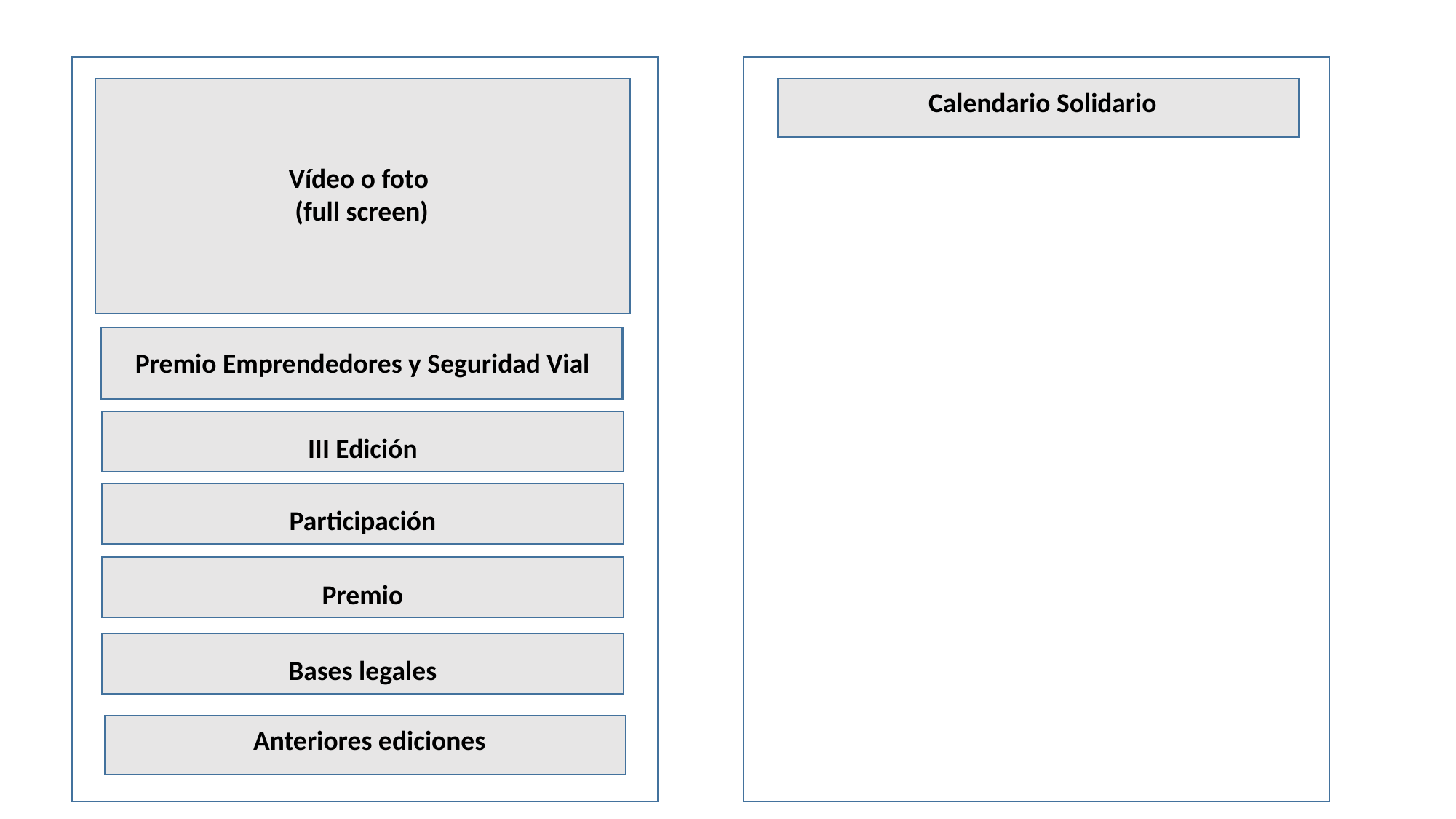

Calendario Solidario
Vídeo o foto
(full screen)

Premio Emprendedores y Seguridad Vial

III Edición

Participación

Premio

Bases legales

Anteriores ediciones